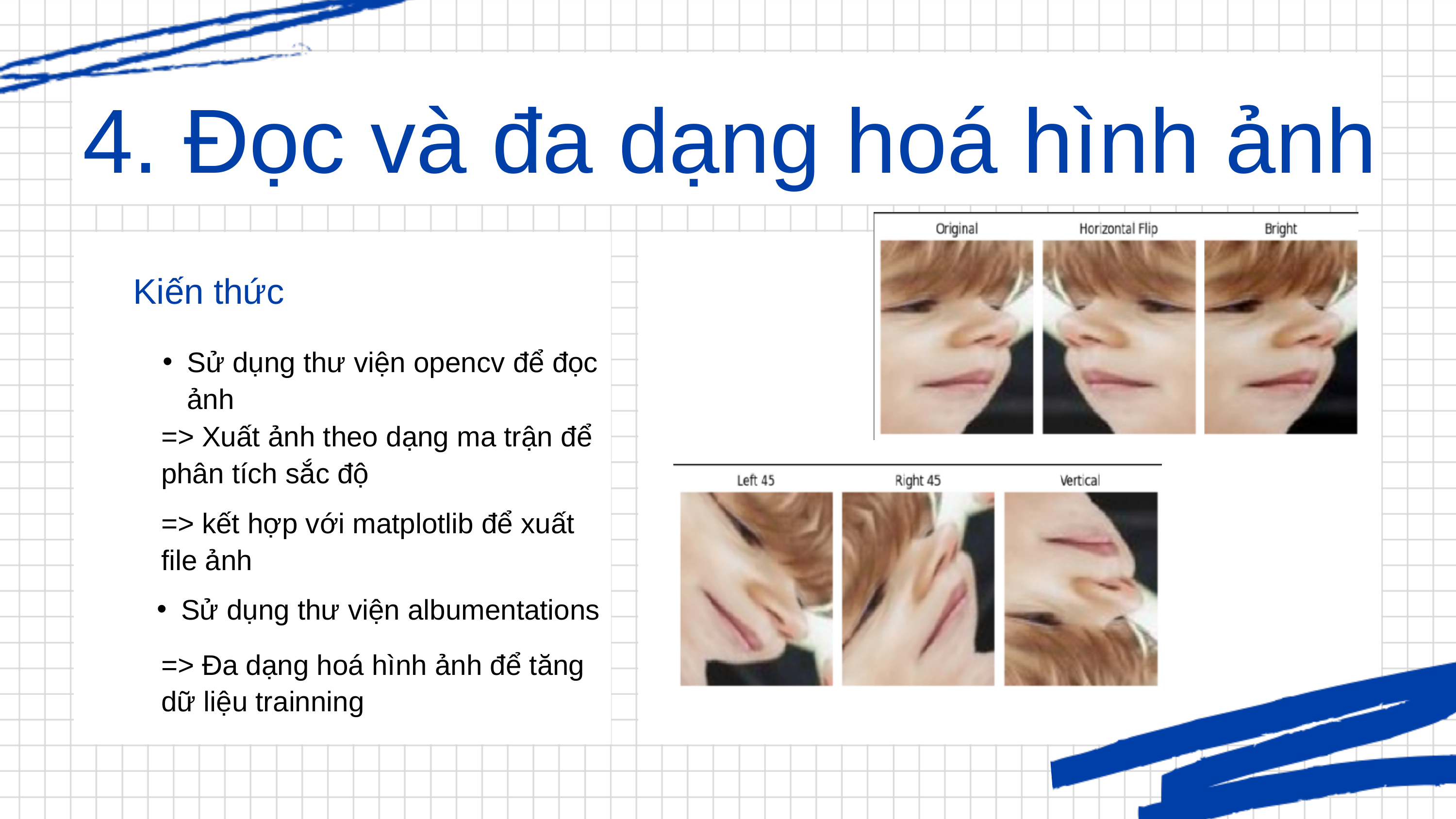

4. Đọc và đa dạng hoá hình ảnh

Kiến thức
Sử dụng thư viện opencv để đọc ảnh

=> Xuất ảnh theo dạng ma trận để phân tích sắc độ

=> kết hợp với matplotlib để xuất file ảnh
Sử dụng thư viện albumentations

=> Đa dạng hoá hình ảnh để tăng dữ liệu trainning